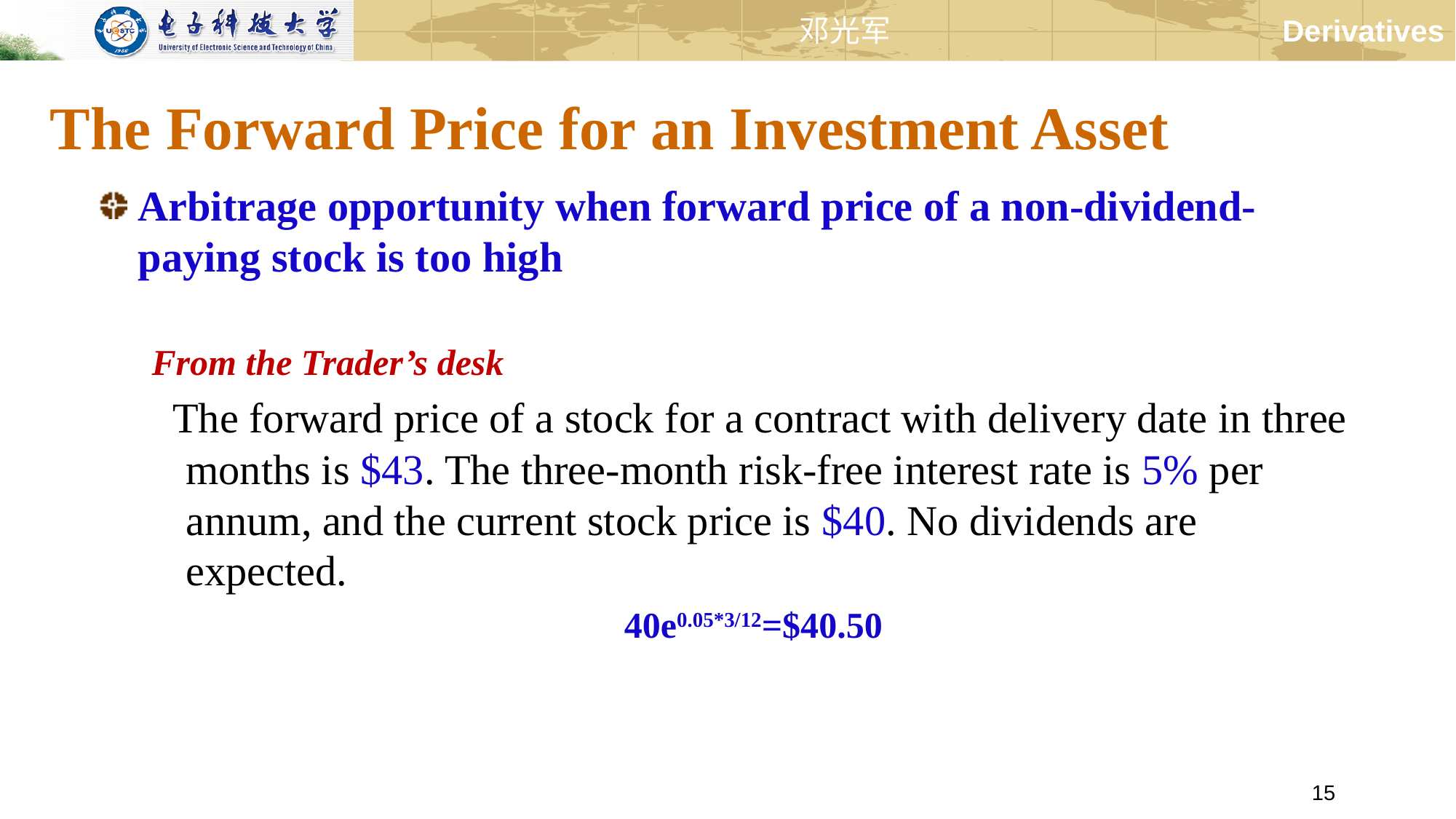

# The Forward Price for an Investment Asset
Arbitrage opportunity when forward price of a non-dividend-paying stock is too high

From the Trader’s desk
  The forward price of a stock for a contract with delivery date in three months is $43. The three-month risk-free interest rate is 5% per annum, and the current stock price is $40. No dividends are expected.
40e0.05*3/12=$40.50